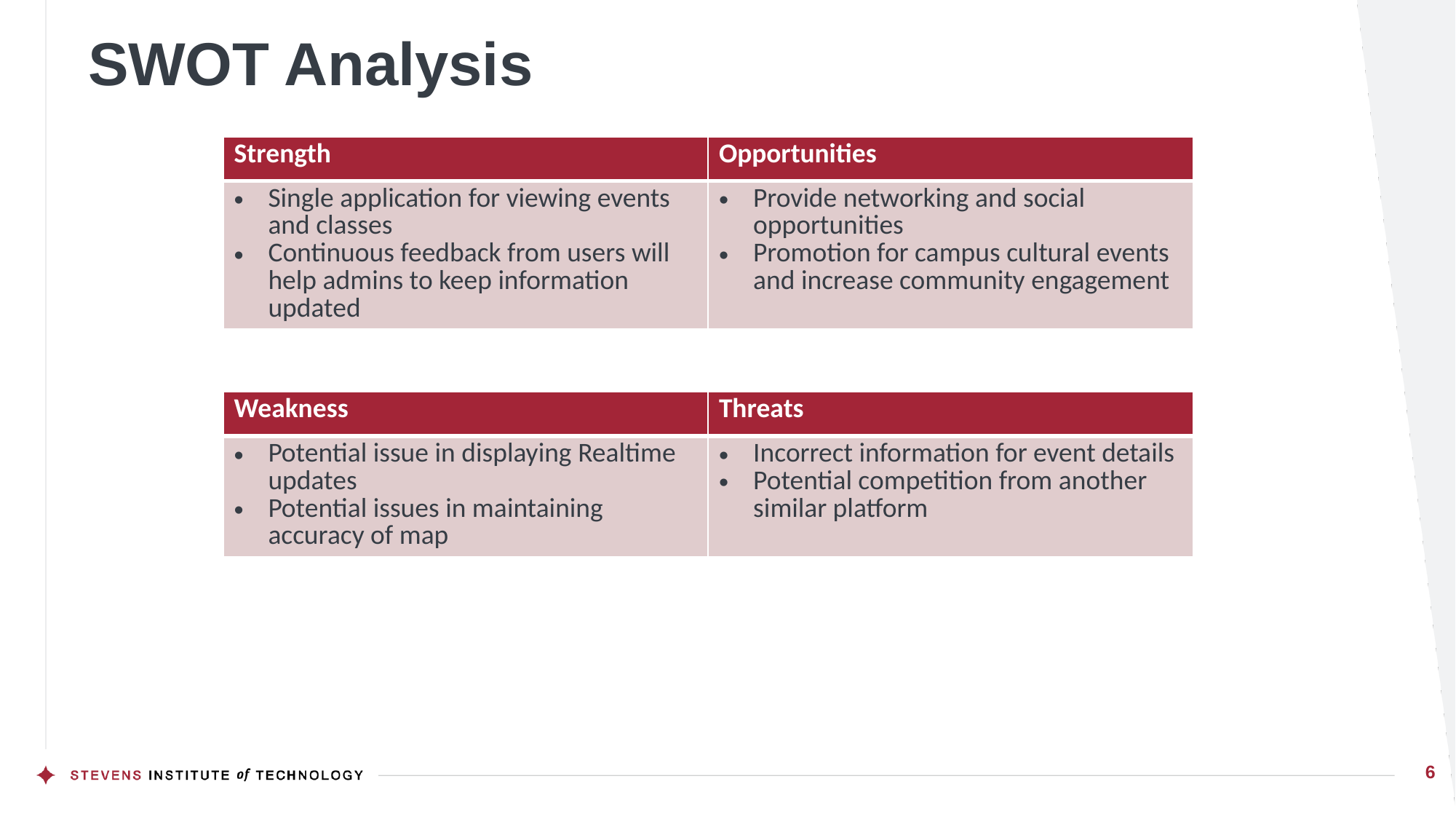

# SWOT Analysis
| Strength | Opportunities |
| --- | --- |
| Single application for viewing events and classes Continuous feedback from users will help admins to keep information updated | Provide networking and social opportunities Promotion for campus cultural events and increase community engagement |
| Weakness | Threats |
| --- | --- |
| Potential issue in displaying Realtime updates Potential issues in maintaining accuracy of map | Incorrect information for event details Potential competition from another similar platform |
6